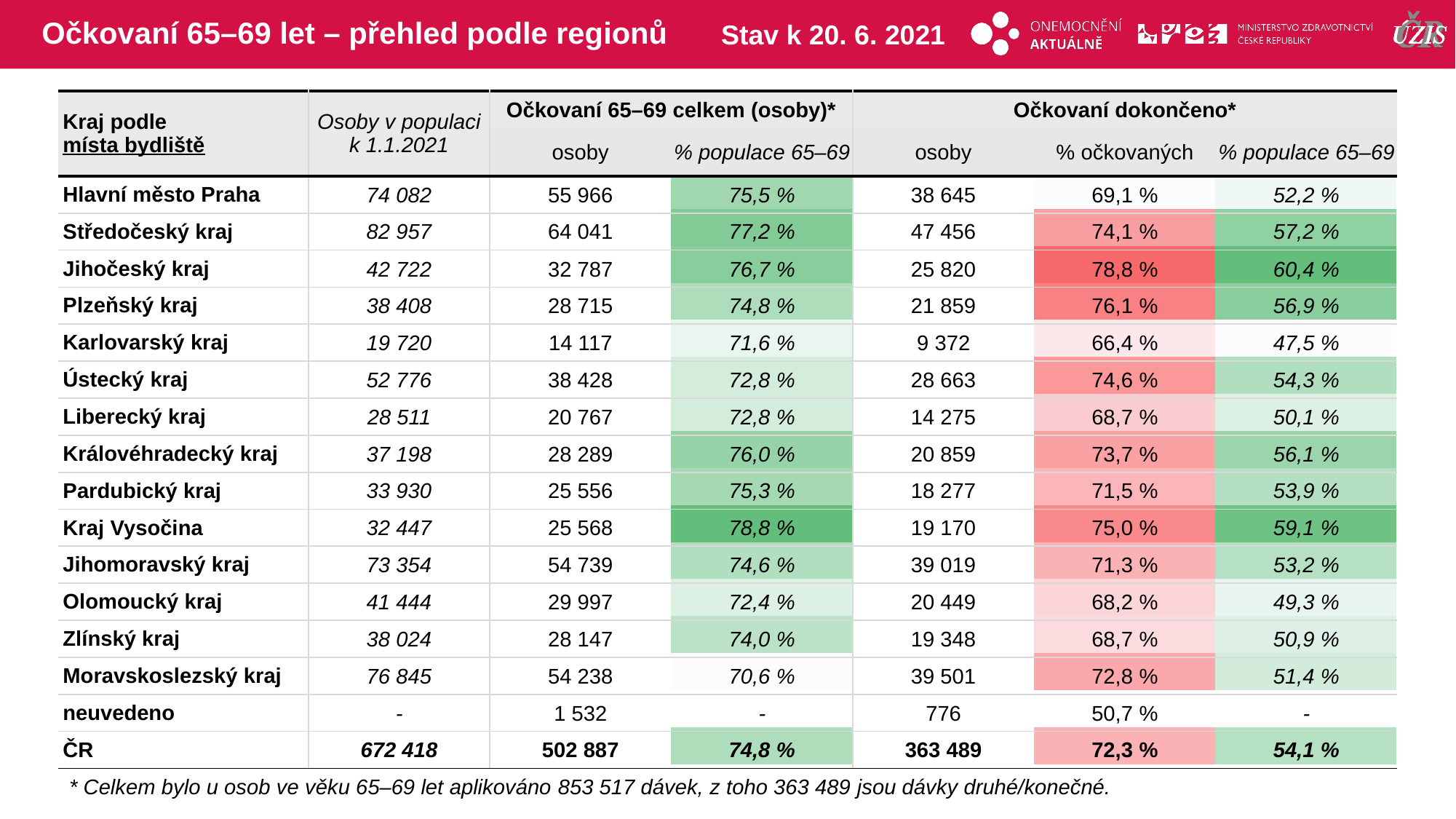

# Očkovaní 65–69 let – přehled podle regionů
Stav k 20. 6. 2021
| Kraj podle místa bydliště | Osoby v populaci k 1.1.2021 | Očkovaní 65–69 celkem (osoby)\* |  | Očkovaní dokončeno\* |  |  |
| --- | --- | --- | --- | --- | --- | --- |
|  |  | osoby | % populace 65–69 | osoby | % očkovaných | % populace 65–69 |
| Hlavní město Praha | 74 082 | 55 966 | 75,5 % | 38 645 | 69,1 % | 52,2 % |
| Středočeský kraj | 82 957 | 64 041 | 77,2 % | 47 456 | 74,1 % | 57,2 % |
| Jihočeský kraj | 42 722 | 32 787 | 76,7 % | 25 820 | 78,8 % | 60,4 % |
| Plzeňský kraj | 38 408 | 28 715 | 74,8 % | 21 859 | 76,1 % | 56,9 % |
| Karlovarský kraj | 19 720 | 14 117 | 71,6 % | 9 372 | 66,4 % | 47,5 % |
| Ústecký kraj | 52 776 | 38 428 | 72,8 % | 28 663 | 74,6 % | 54,3 % |
| Liberecký kraj | 28 511 | 20 767 | 72,8 % | 14 275 | 68,7 % | 50,1 % |
| Královéhradecký kraj | 37 198 | 28 289 | 76,0 % | 20 859 | 73,7 % | 56,1 % |
| Pardubický kraj | 33 930 | 25 556 | 75,3 % | 18 277 | 71,5 % | 53,9 % |
| Kraj Vysočina | 32 447 | 25 568 | 78,8 % | 19 170 | 75,0 % | 59,1 % |
| Jihomoravský kraj | 73 354 | 54 739 | 74,6 % | 39 019 | 71,3 % | 53,2 % |
| Olomoucký kraj | 41 444 | 29 997 | 72,4 % | 20 449 | 68,2 % | 49,3 % |
| Zlínský kraj | 38 024 | 28 147 | 74,0 % | 19 348 | 68,7 % | 50,9 % |
| Moravskoslezský kraj | 76 845 | 54 238 | 70,6 % | 39 501 | 72,8 % | 51,4 % |
| neuvedeno | - | 1 532 | - | 776 | 50,7 % | - |
| ČR | 672 418 | 502 887 | 74,8 % | 363 489 | 72,3 % | 54,1 % |
|  |  |  |  |  |  |
| --- | --- | --- | --- | --- | --- |
|  |  |  |  |  |  |
|  |  |  |  |  |  |
|  |  |  |  |  |  |
|  |  |  |  |  |  |
|  |  |  |  |  |  |
|  |  |  |  |  |  |
|  |  |  |  |  |  |
|  |  |  |  |  |  |
|  |  |  |  |  |  |
|  |  |  |  |  |  |
|  |  |  |  |  |  |
|  |  |  |  |  |  |
|  |  |  |  |  |  |
|  |  |  |  |  |  |
|  |  |  |  |  |  |
* Celkem bylo u osob ve věku 65–69 let aplikováno 853 517 dávek, z toho 363 489 jsou dávky druhé/konečné.